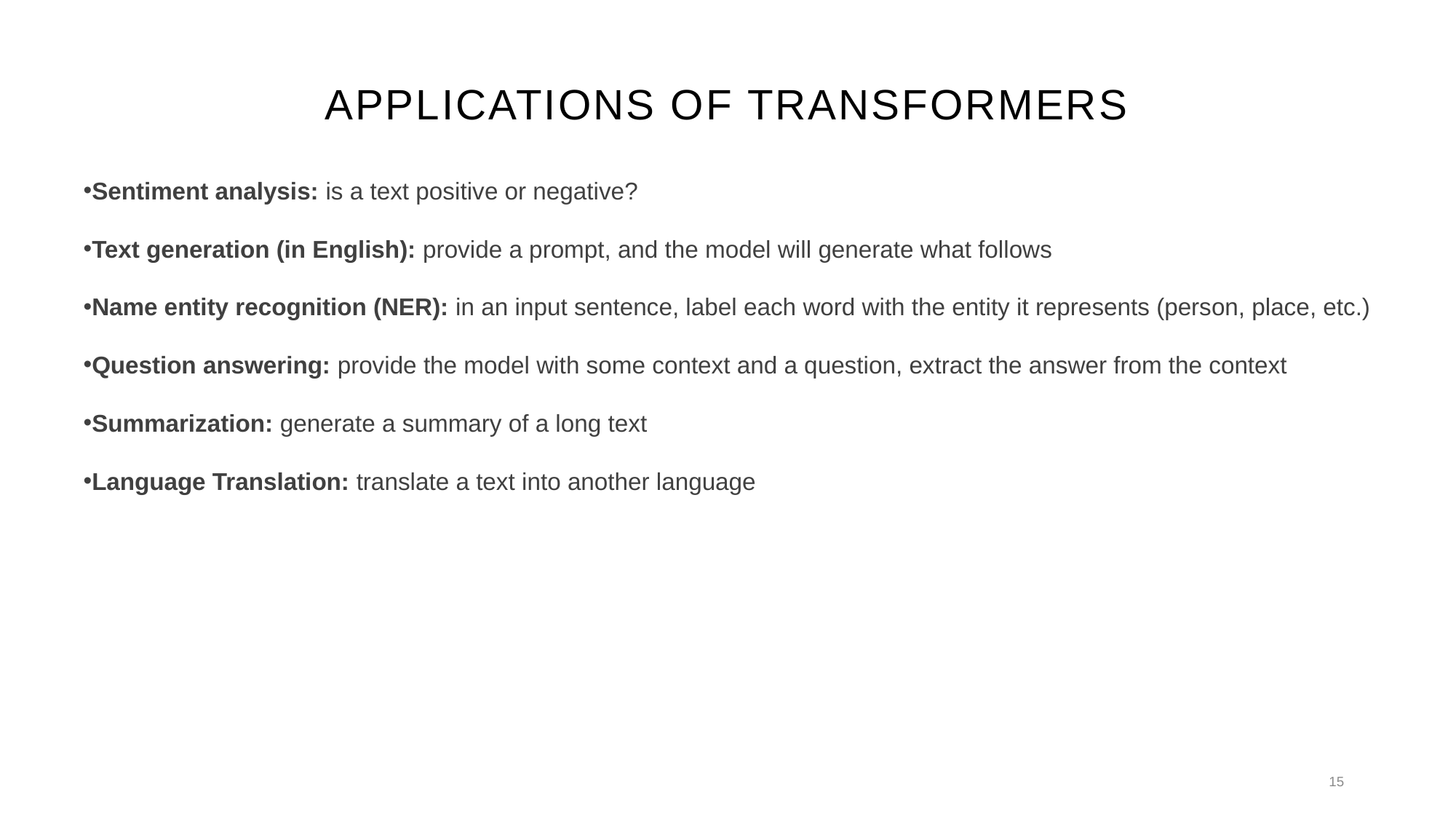

# Applications of transformers
Sentiment analysis: is a text positive or negative?

Text generation (in English): provide a prompt, and the model will generate what follows

Name entity recognition (NER): in an input sentence, label each word with the entity it represents (person, place, etc.)

Question answering: provide the model with some context and a question, extract the answer from the context

Summarization: generate a summary of a long text

Language Translation: translate a text into another language

15